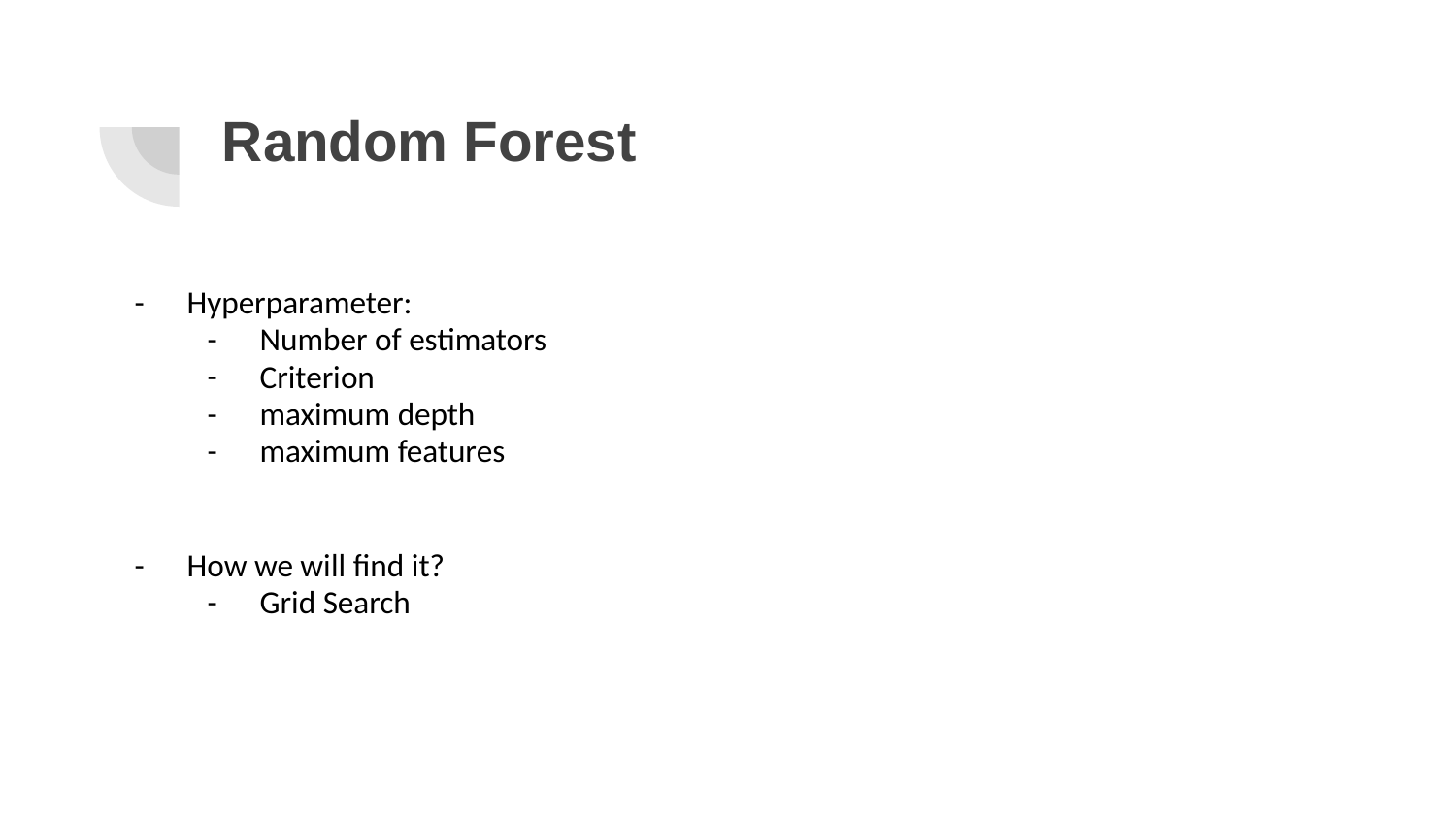

# Random Forest
Hyperparameter:
Number of estimators
Criterion
maximum depth
maximum features

How we will find it?
Grid Search